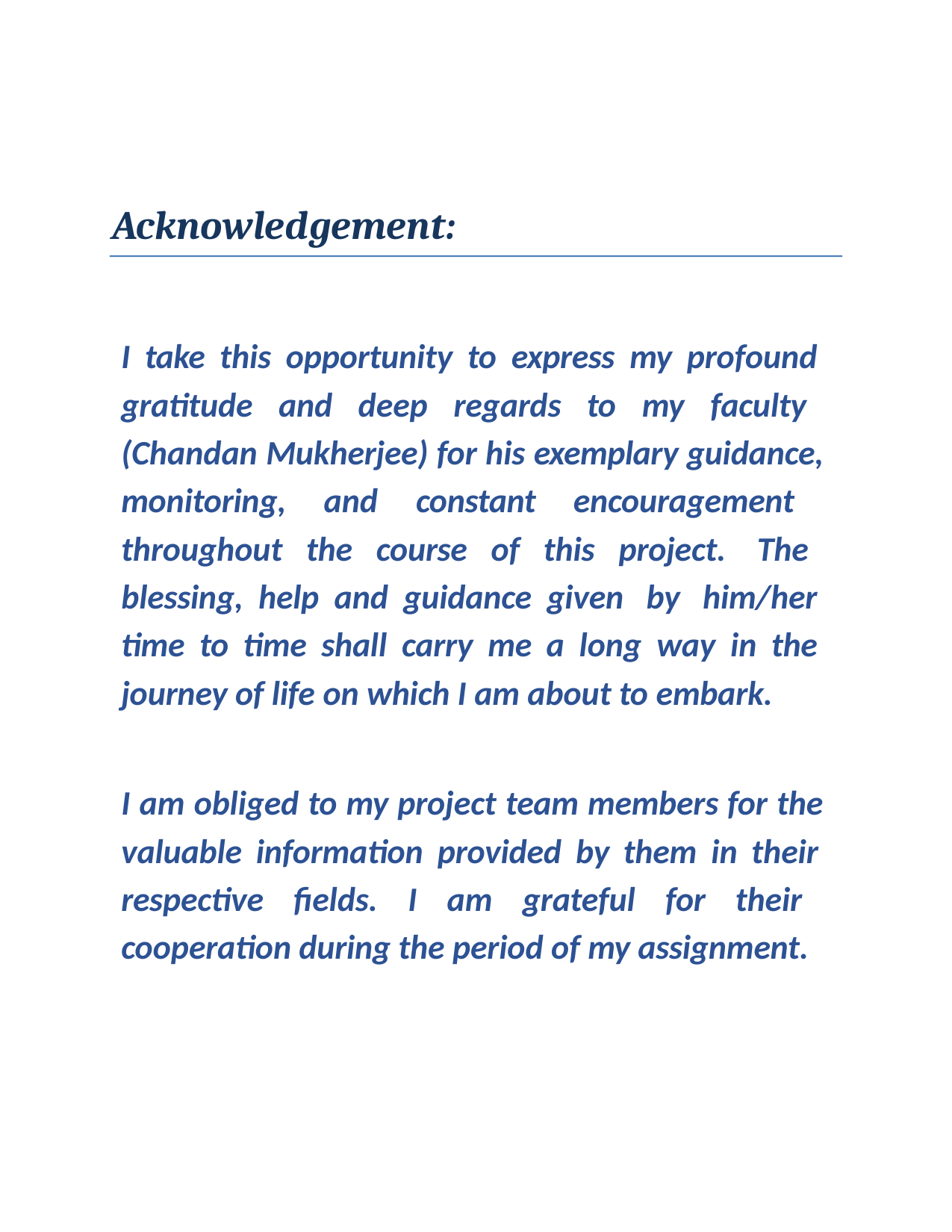

# Acknowledgement:

I take this opportunity to express my profound  gratitude and deep regards to my faculty  (Chandan Mukherjee) for his exemplary guidance,  monitoring, and constant encouragement  throughout the course of this project. The  blessing, help and guidance given by him/her  time to time shall carry me a long way in the  journey of life on which I am about to embark.

I am obliged to my project team members for the  valuable information provided by them in their  respective fields. I am grateful for their  cooperation during the period of my assignment.